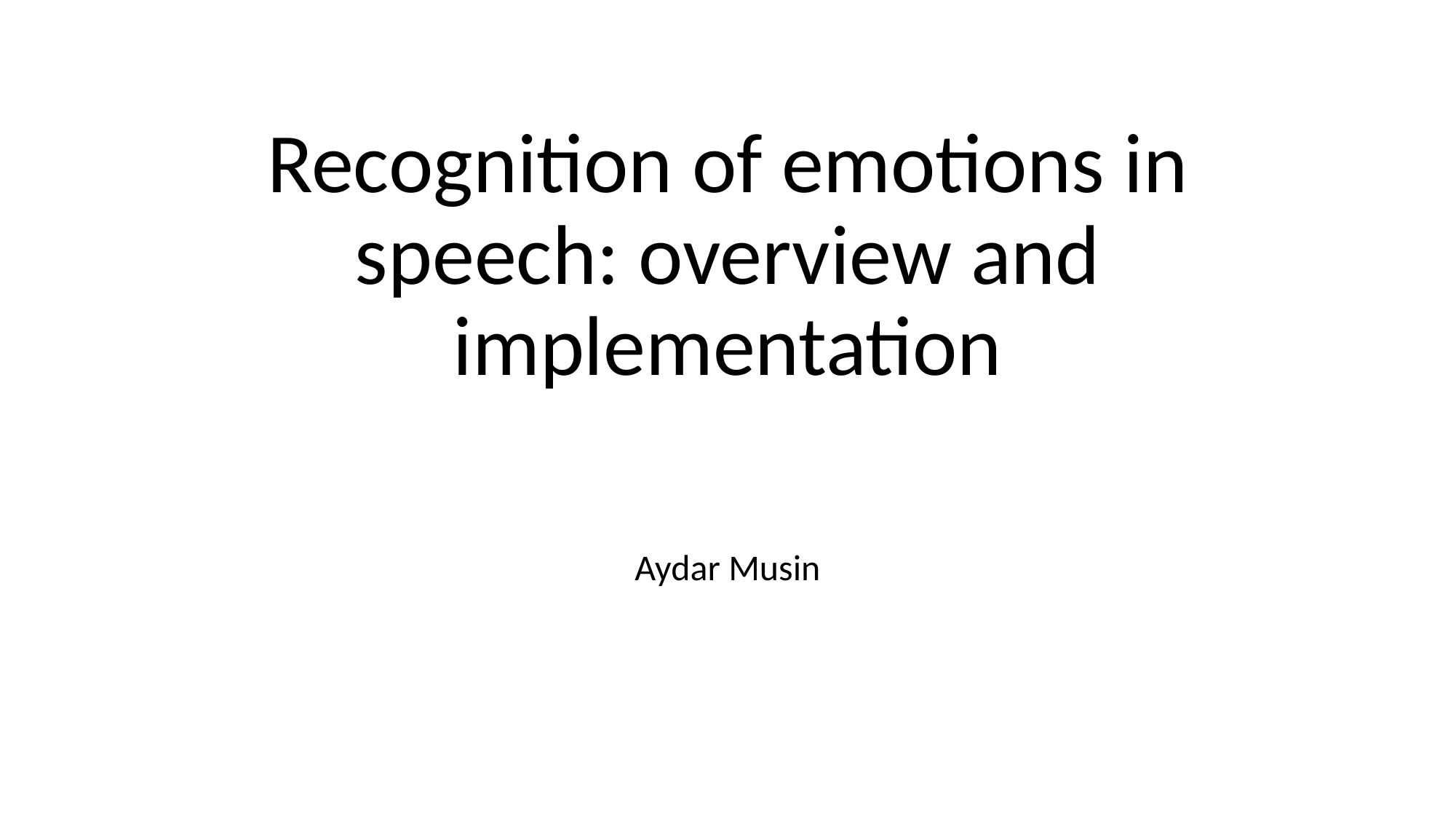

# Recognition of emotions in speech: overview and implementation
Aydar Musin